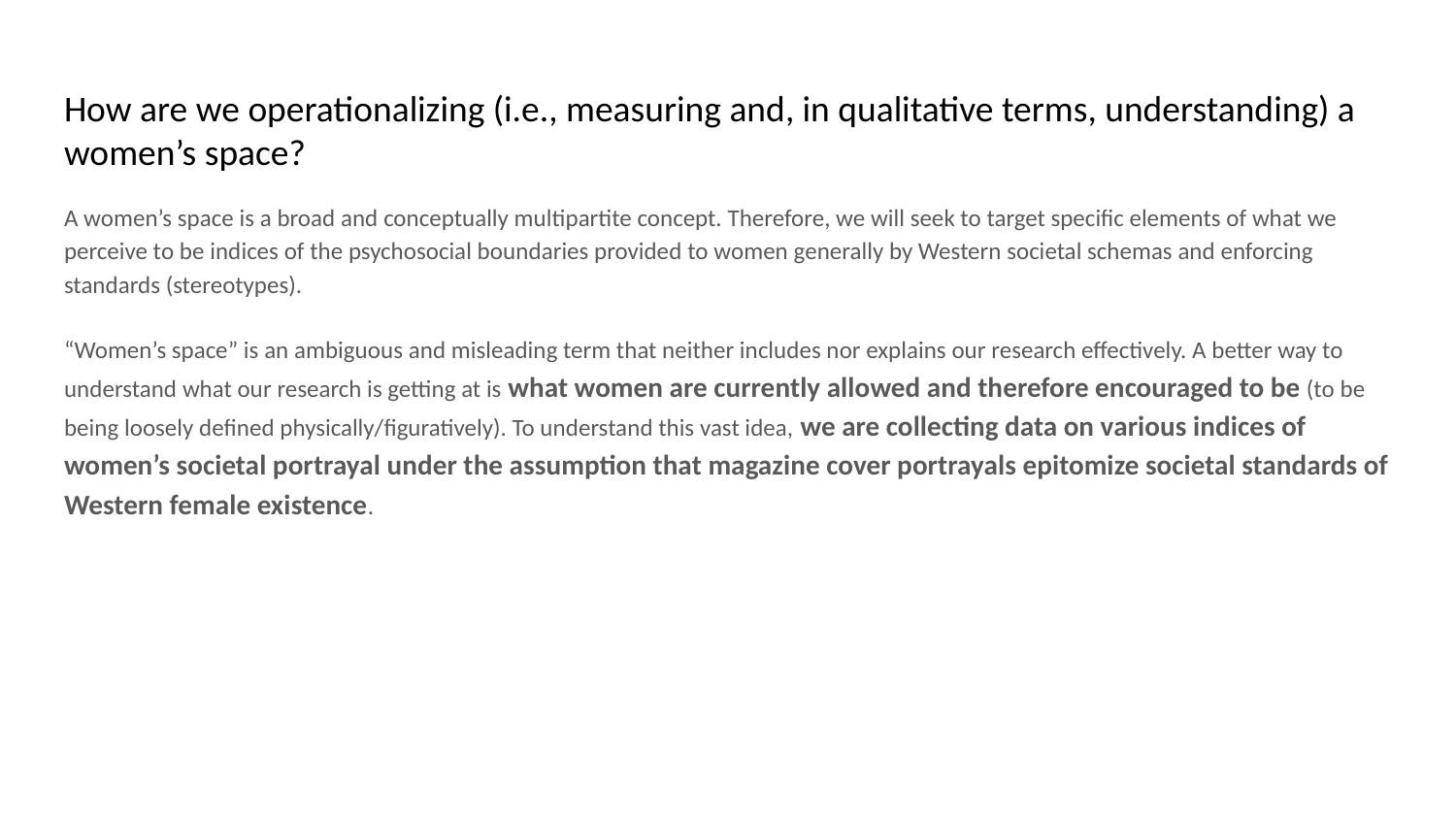

# How are we operationalizing (i.e., measuring and, in qualitative terms, understanding) a women’s space?
A women’s space is a broad and conceptually multipartite concept. Therefore, we will seek to target specific elements of what we perceive to be indices of the psychosocial boundaries provided to women generally by Western societal schemas and enforcing standards (stereotypes).
“Women’s space” is an ambiguous and misleading term that neither includes nor explains our research effectively. A better way to understand what our research is getting at is what women are currently allowed and therefore encouraged to be (to be being loosely defined physically/figuratively). To understand this vast idea, we are collecting data on various indices of women’s societal portrayal under the assumption that magazine cover portrayals epitomize societal standards of Western female existence.